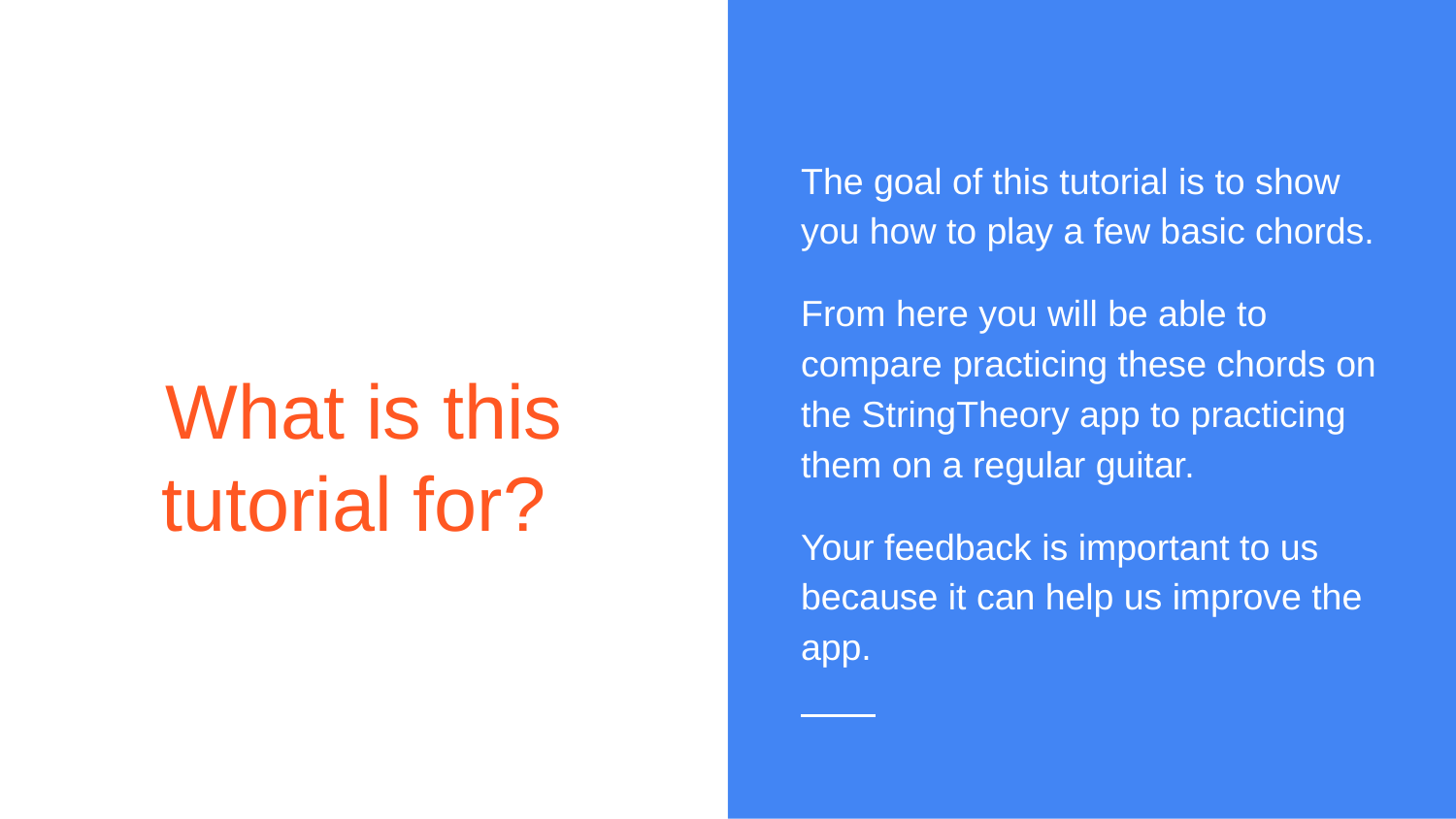

# What is this tutorial for?
The goal of this tutorial is to show you how to play a few basic chords.
From here you will be able to compare practicing these chords on the StringTheory app to practicing them on a regular guitar.
Your feedback is important to us because it can help us improve the app.